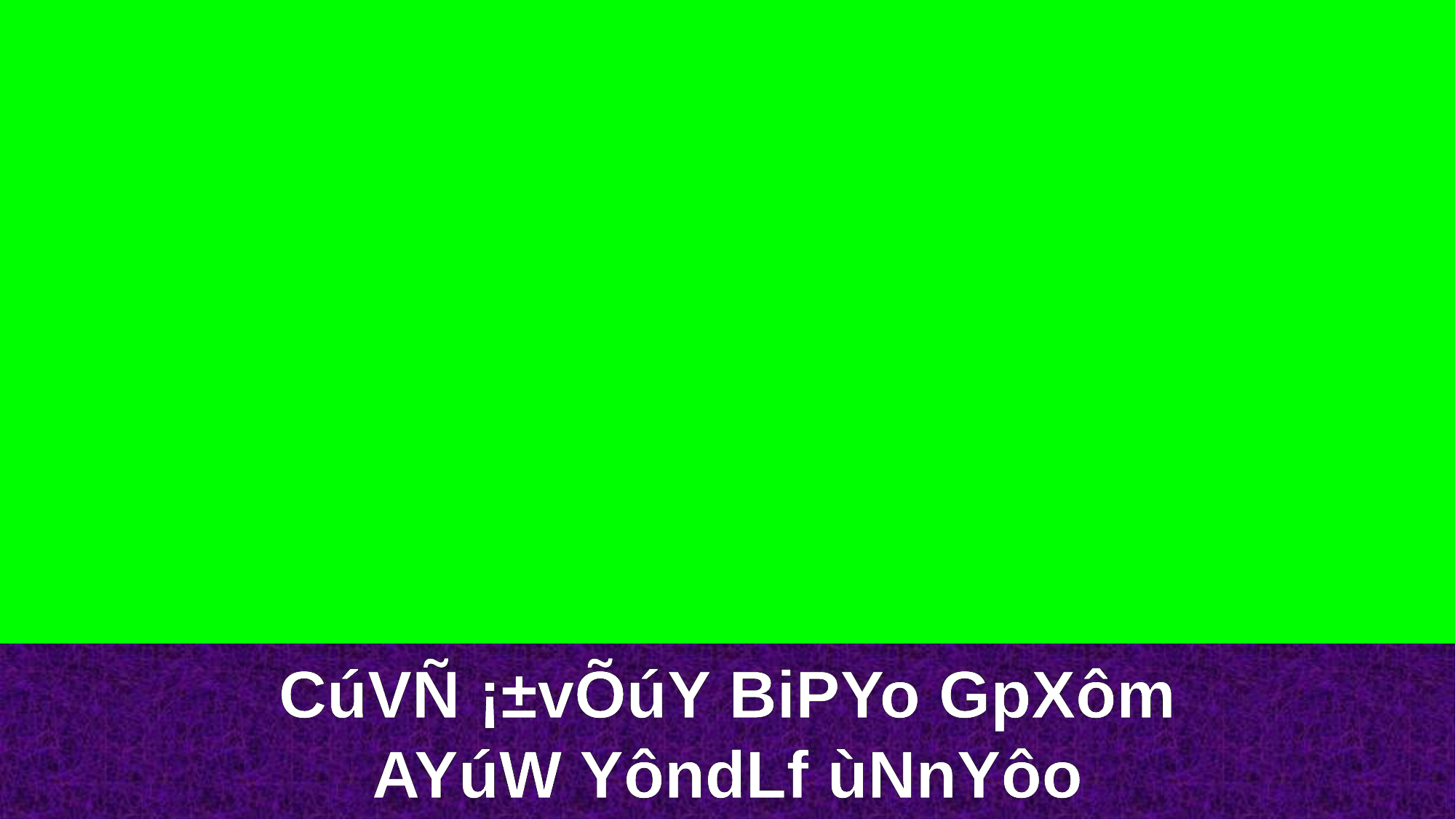

CúVÑ ¡±vÕúY BiPYo GpXôm
AYúW YôndLf ùNnYôo